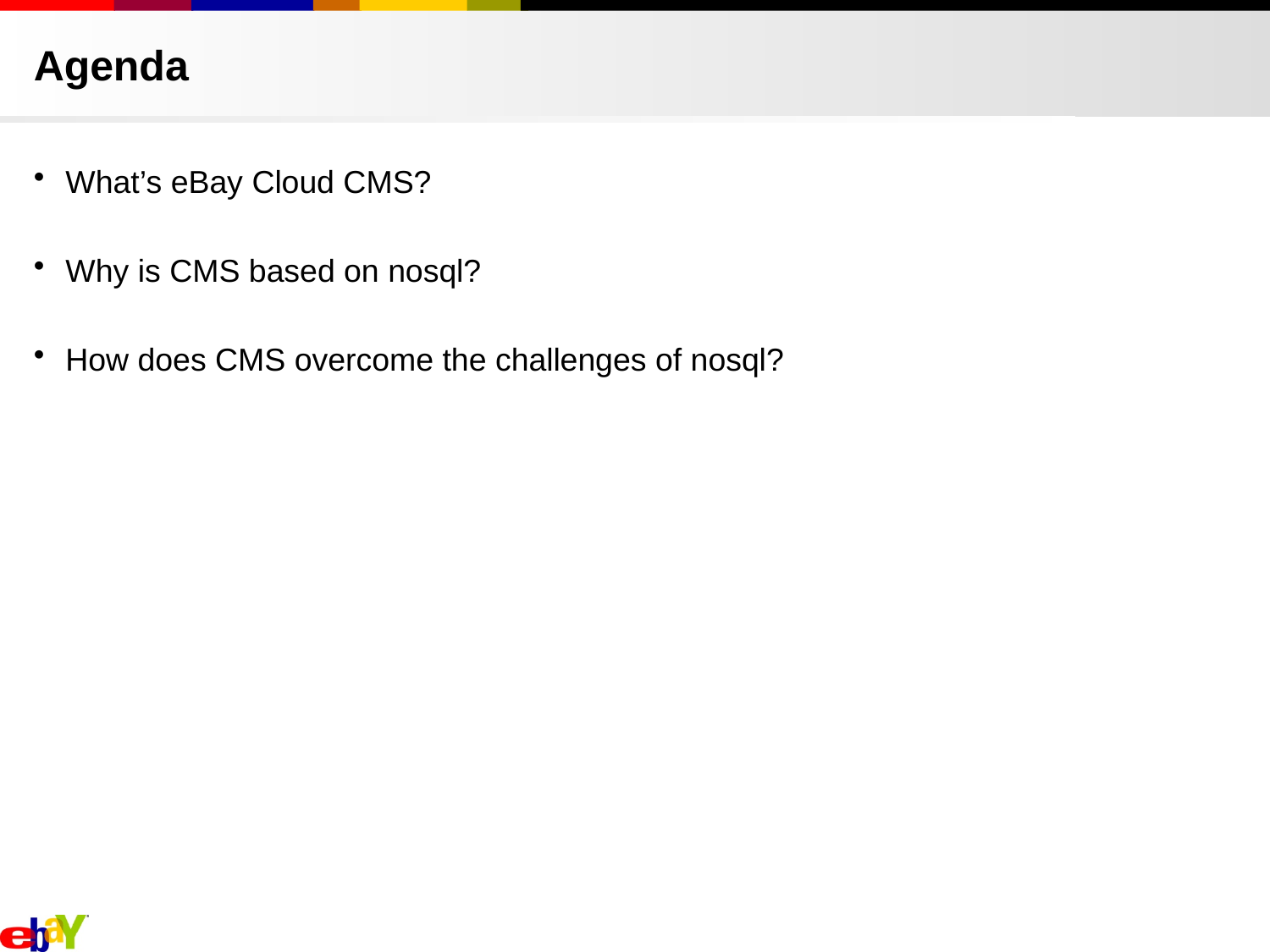

# Agenda
What’s eBay Cloud CMS?

Why is CMS based on nosql?

How does CMS overcome the challenges of nosql?